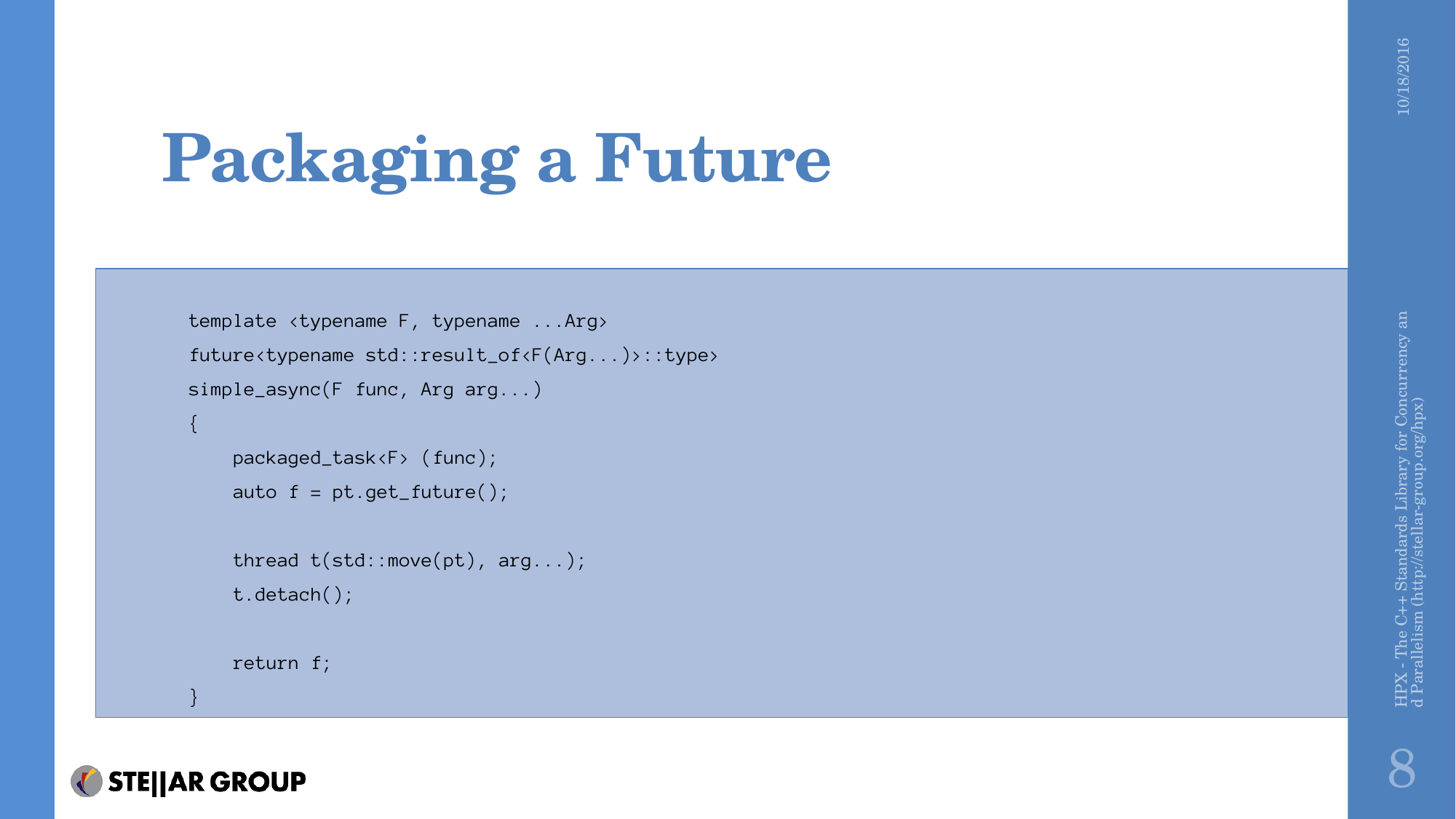

# Packaging a Future
10/18/2016

template <typename F, typename ...Arg>
future<typename std::result_of<F(Arg...)>::type>
simple_async(F func, Arg arg...)
{
    packaged_task<F> (func);
    auto f = pt.get_future();

    thread t(std::move(pt), arg...);
    t.detach();

    return f;
}

HPX - The C++ Standards Library for Concurrency and Parallelism (http://stellar-group.org/hpx)
8